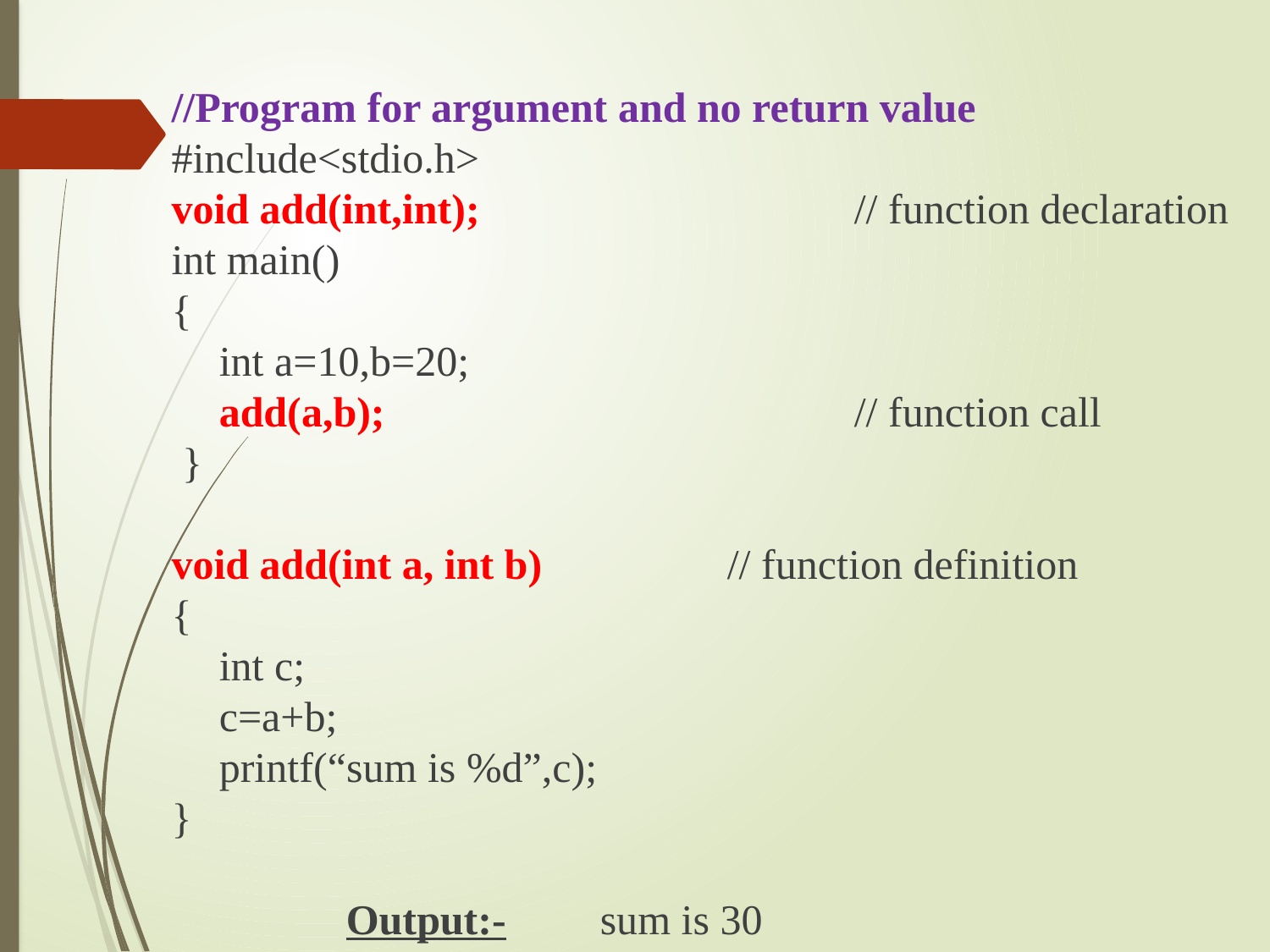

//Program for argument and no return value
#include<stdio.h>
void add(int,int);			// function declaration
int main()
{
	int a=10,b=20;
	add(a,b);				// function call
 }

void add(int a, int b)		// function definition
{
	int c;
	c=a+b;
	printf(“sum is %d”,c);
}
										Output:-	sum is 30